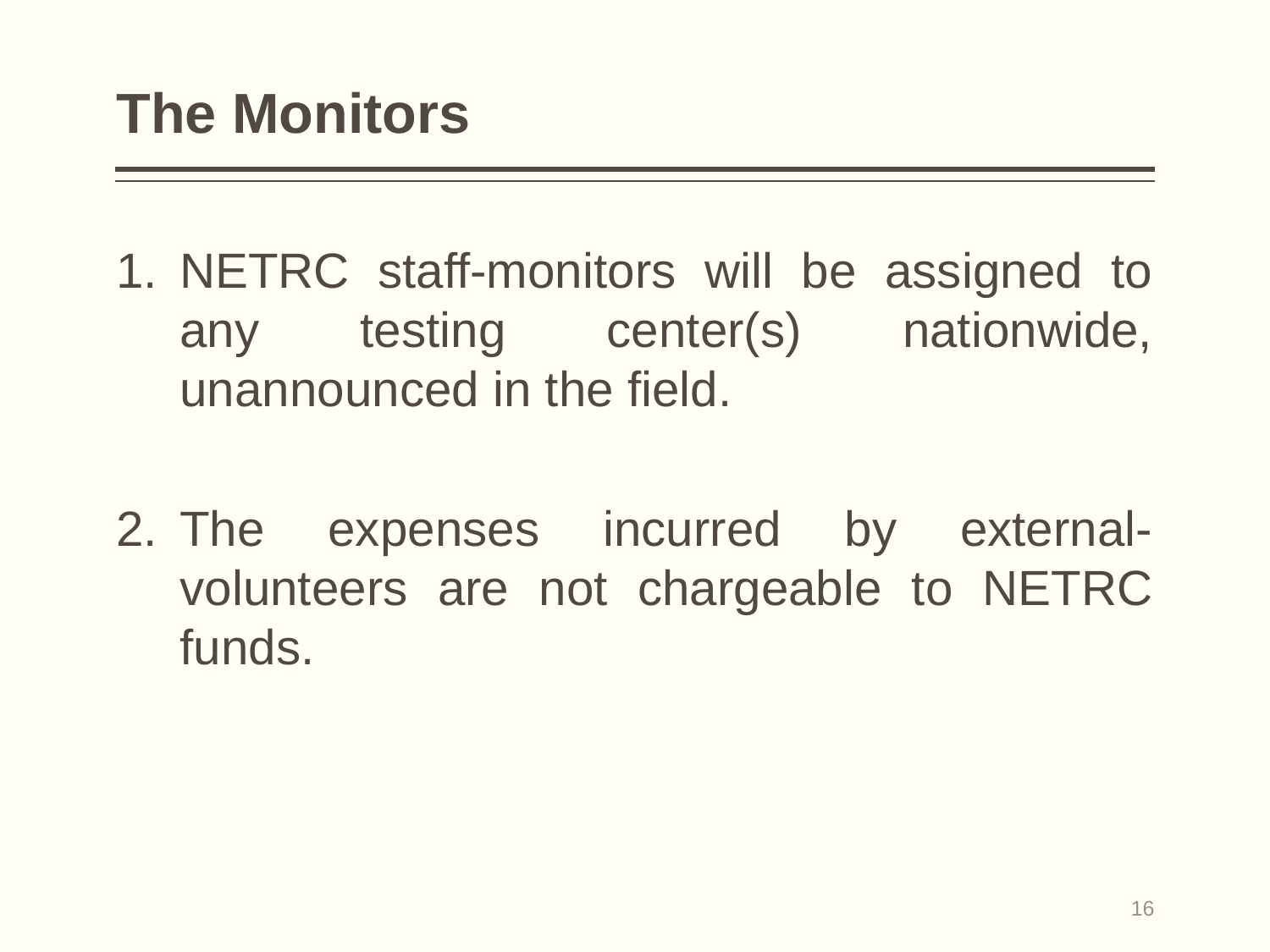

# The Monitors
NETRC staff-monitors will be assigned to any testing center(s) nationwide, unannounced in the field.

The expenses incurred by external-volunteers are not chargeable to NETRC funds.

16